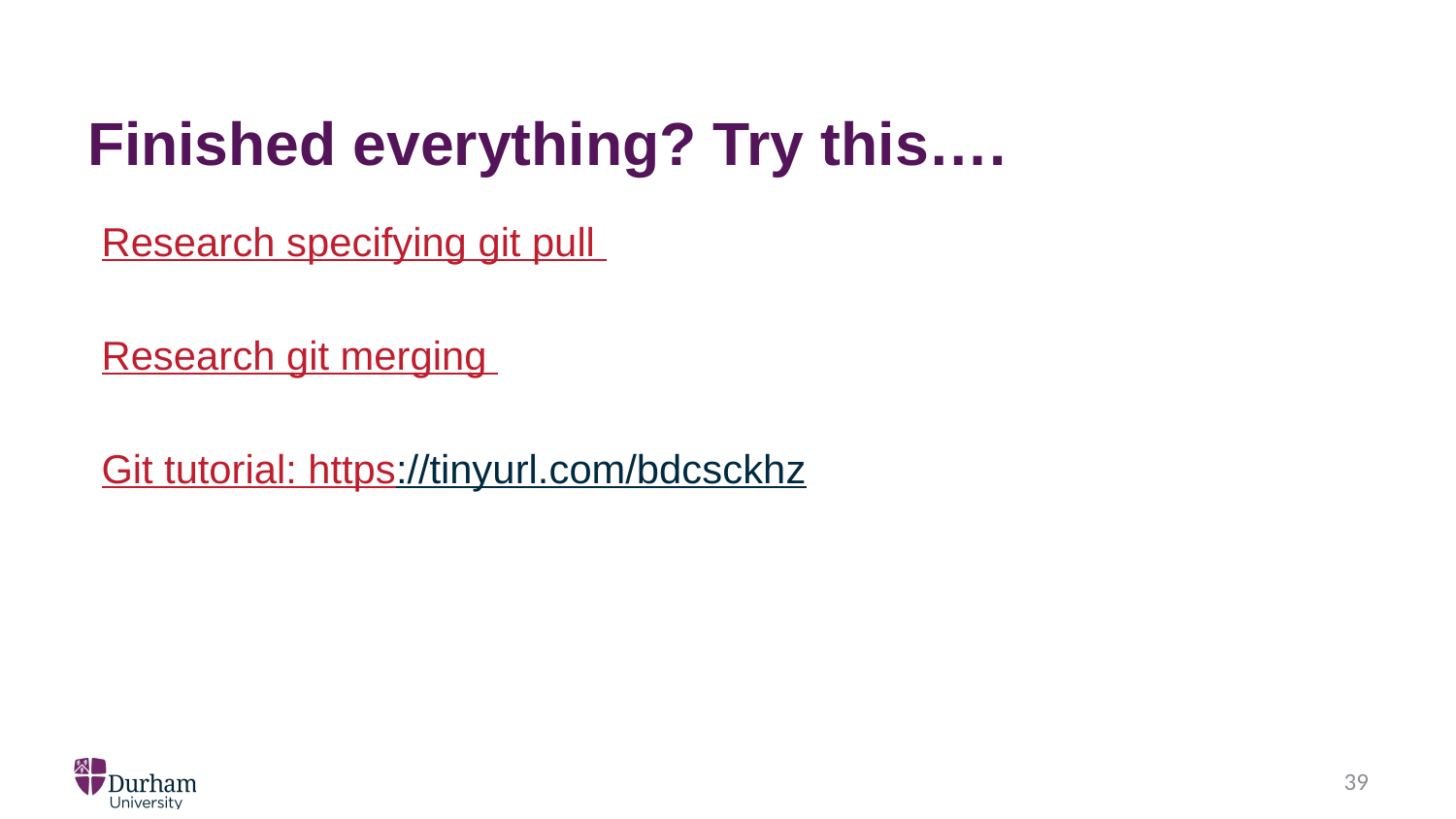

# Finished everything? Try this….
Research specifying git pull

Research git merging

Git tutorial: https://tinyurl.com/bdcsckhz
39